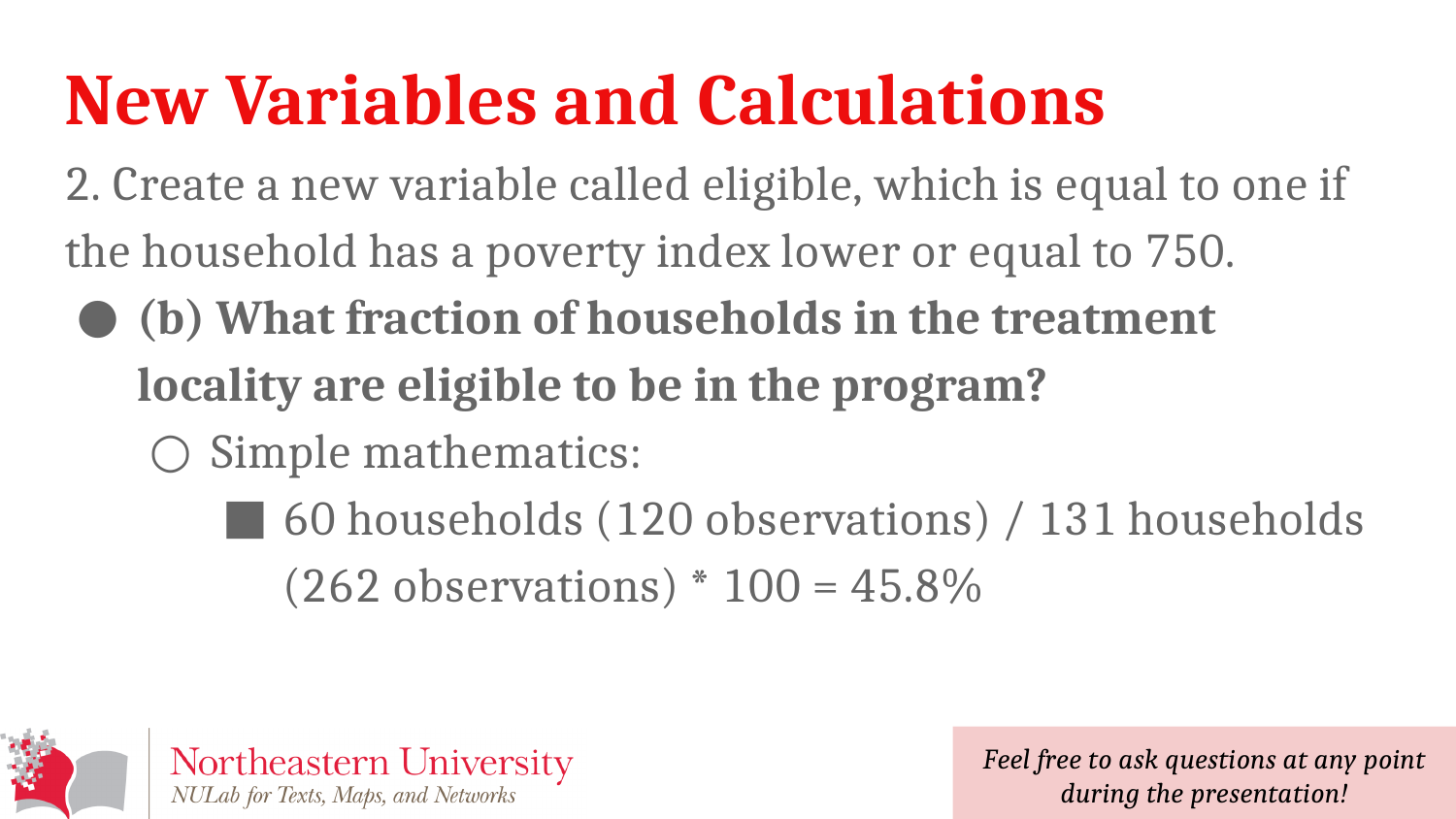

# New Variables and Calculations
2. Create a new variable called eligible, which is equal to one if the household has a poverty index lower or equal to 750.
(b) What fraction of households in the treatment locality are eligible to be in the program?
Simple mathematics:
60 households (120 observations) / 131 households (262 observations) * 100 = 45.8%